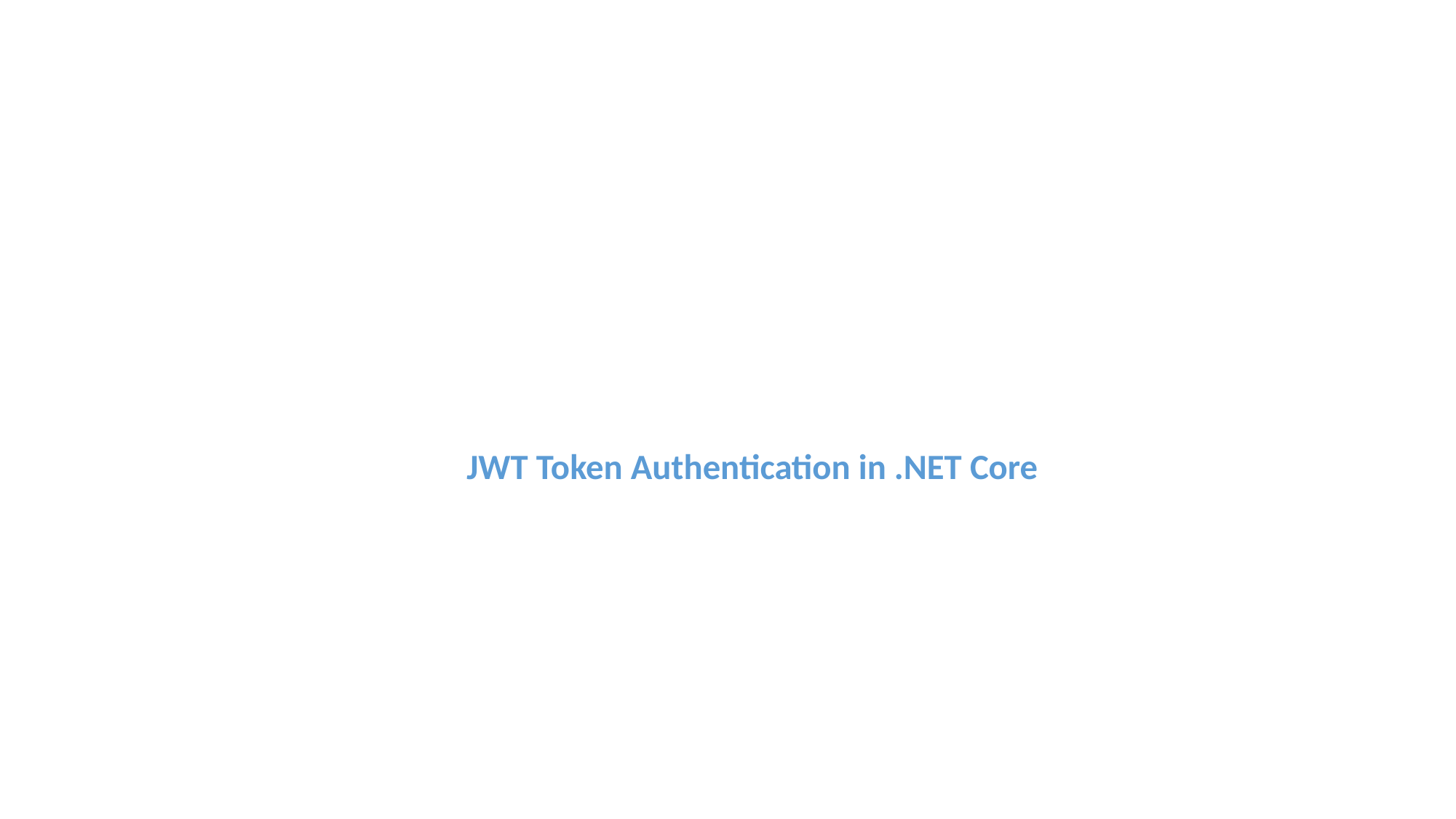

# JWT Token Authentication in .NET Core